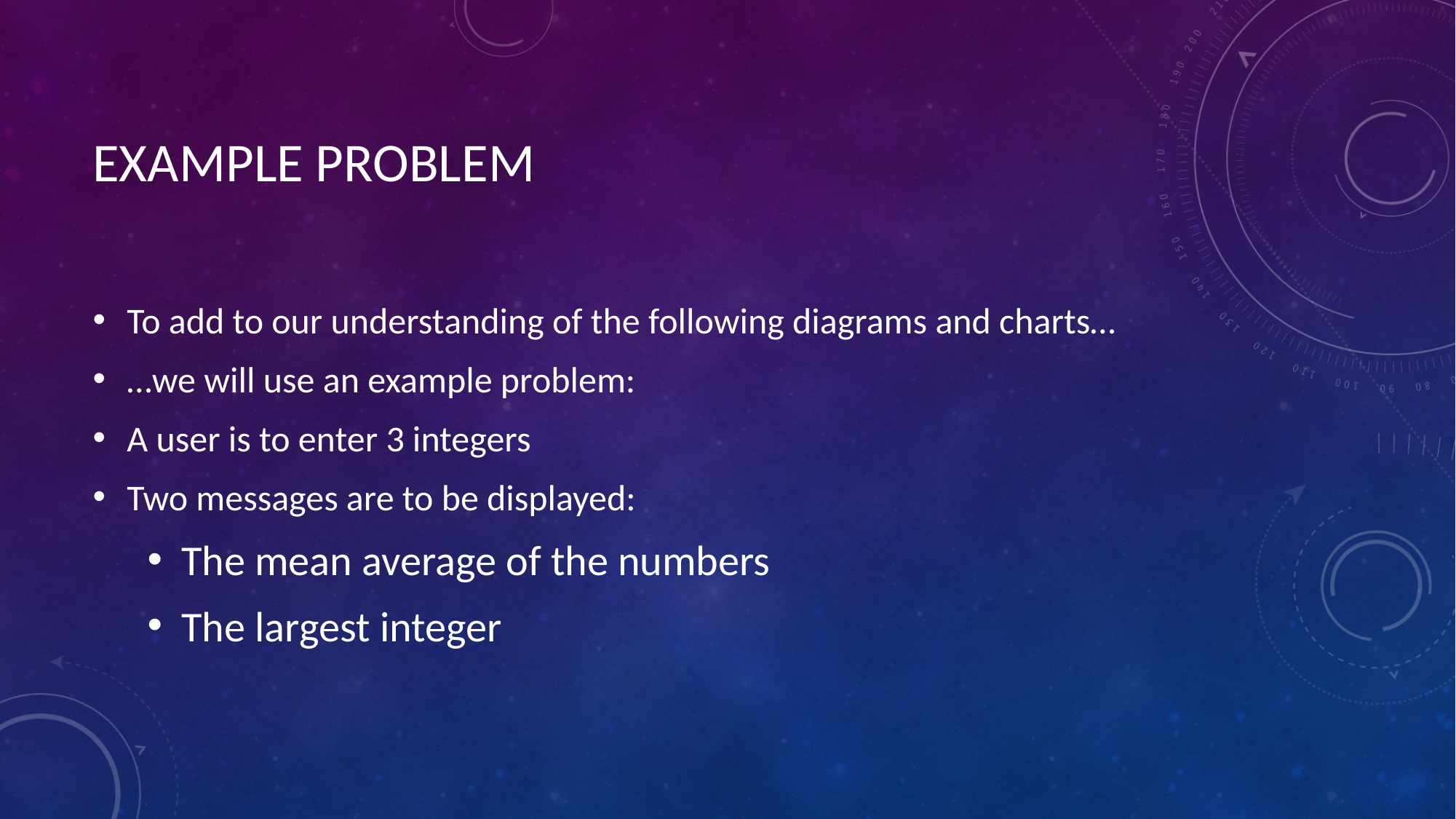

# Example problem
To add to our understanding of the following diagrams and charts…
…we will use an example problem:
A user is to enter 3 integers
Two messages are to be displayed:
The mean average of the numbers
The largest integer